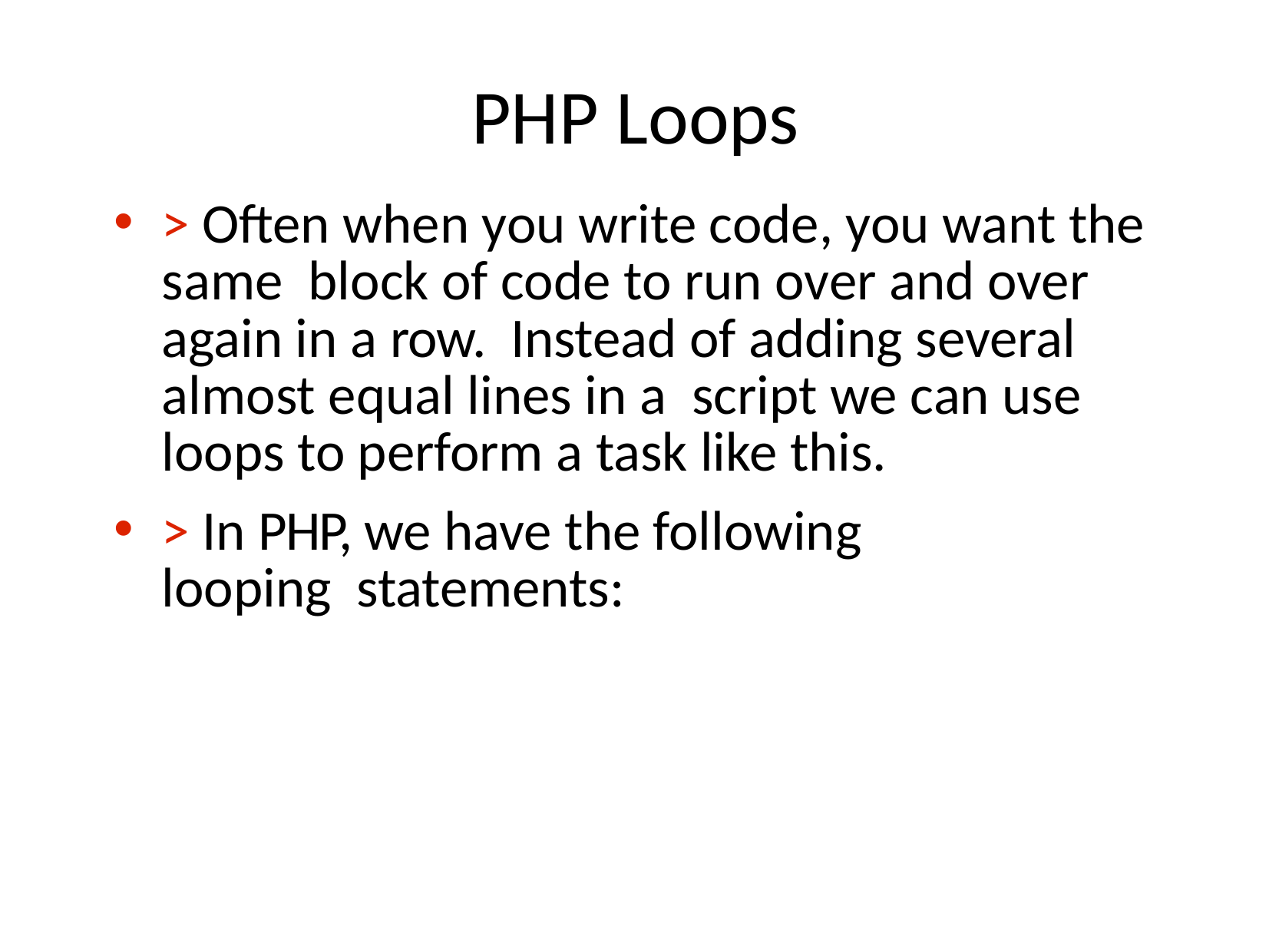

# PHP Loops
> Often when you write code, you want the same  block of code to run over and over again in a row.  Instead of adding several almost equal lines in a  script we can use loops to perform a task like this.
> In PHP, we have the following looping  statements: